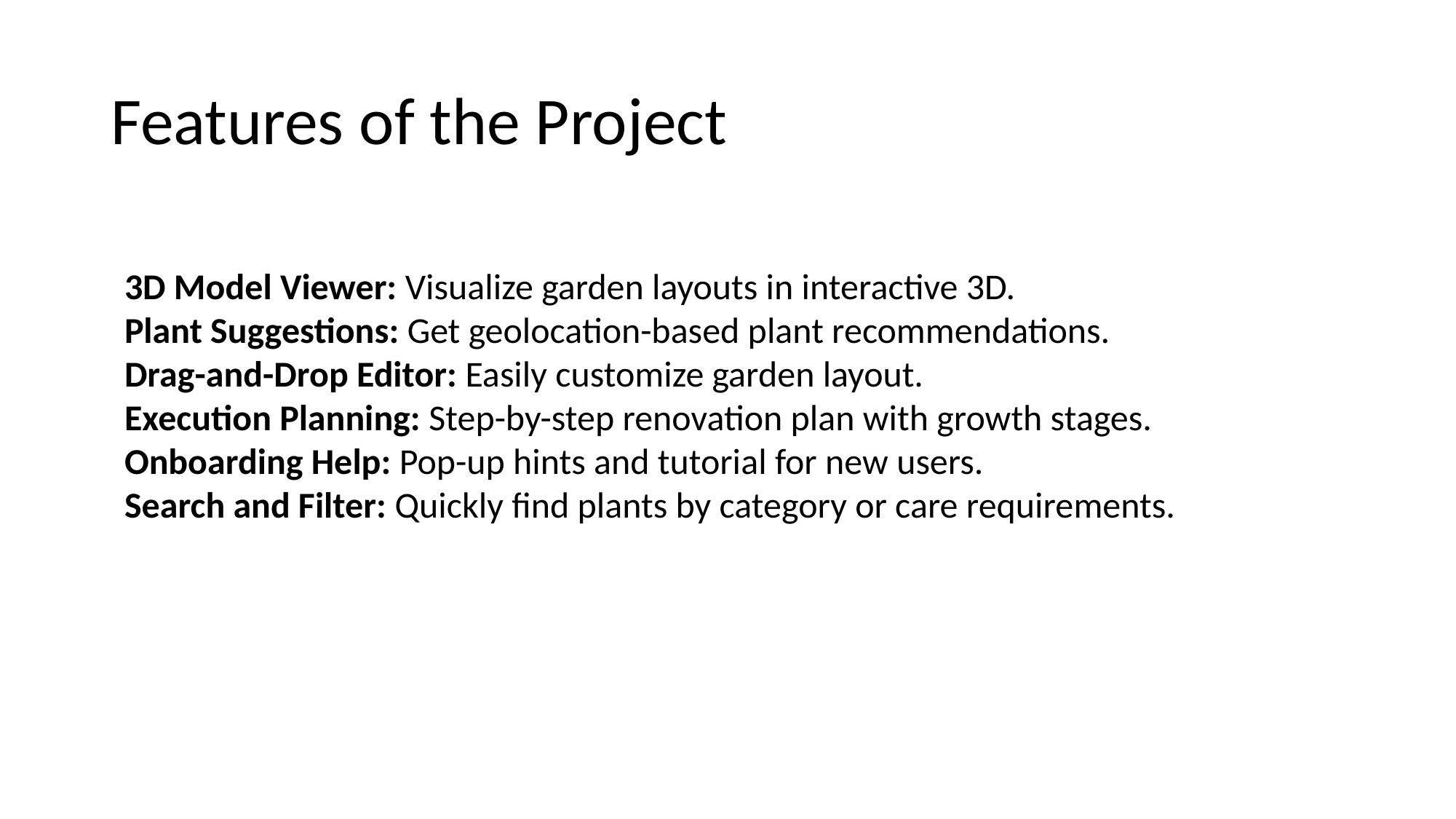

# Features of the Project
3D Model Viewer: Visualize garden layouts in interactive 3D.
Plant Suggestions: Get geolocation-based plant recommendations.
Drag-and-Drop Editor: Easily customize garden layout.
Execution Planning: Step-by-step renovation plan with growth stages.
Onboarding Help: Pop-up hints and tutorial for new users.
Search and Filter: Quickly find plants by category or care requirements.